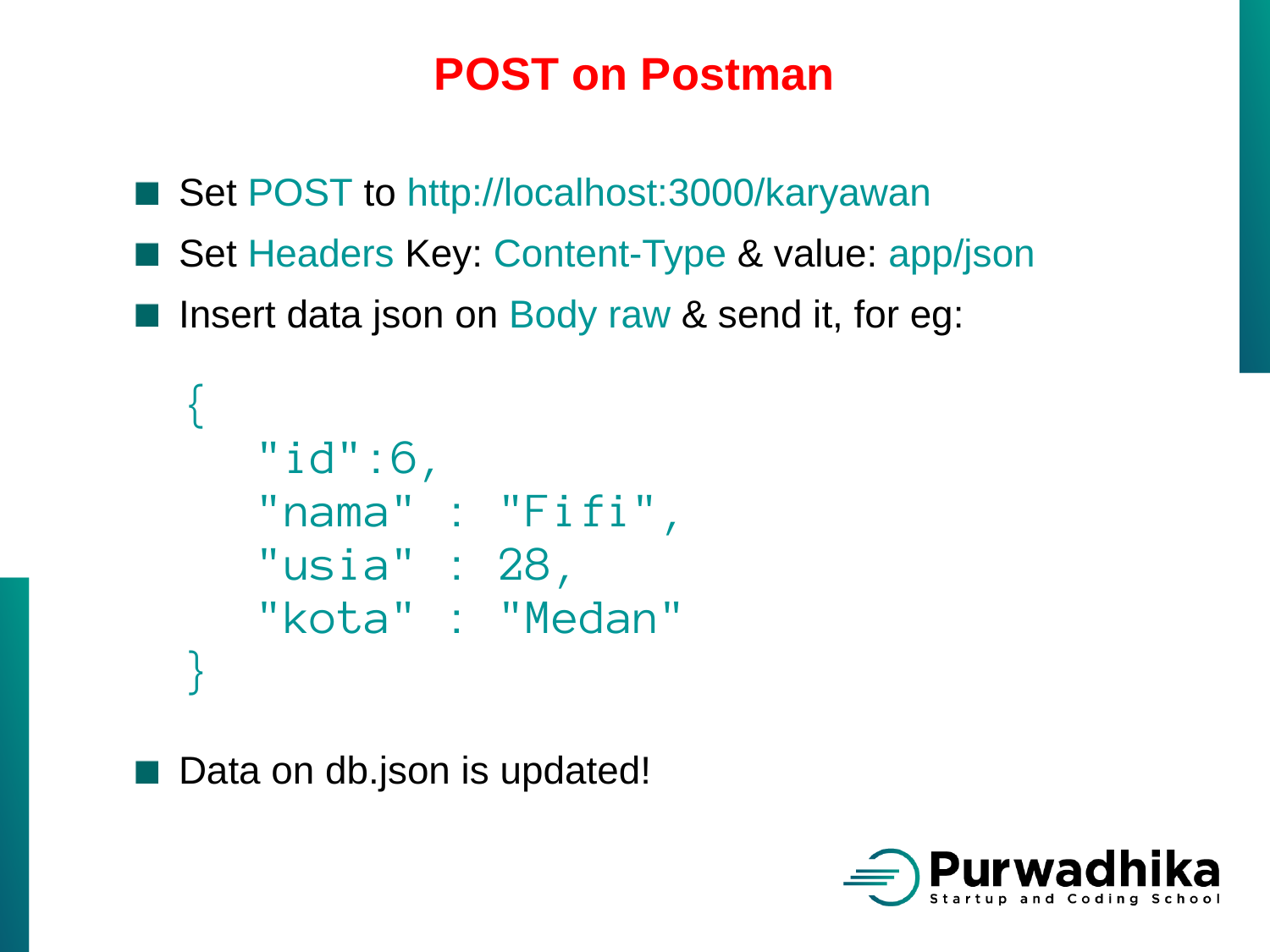

POST on Postman
Set POST to http://localhost:3000/karyawan

Set Headers Key: Content-Type & value: app/json

Insert data json on Body raw & send it, for eg:

  {
	"id":6,
 	"nama" : "Fifi",
 	"usia" : 28,
 	"kota" : "Medan"
  }

Data on db.json is updated!